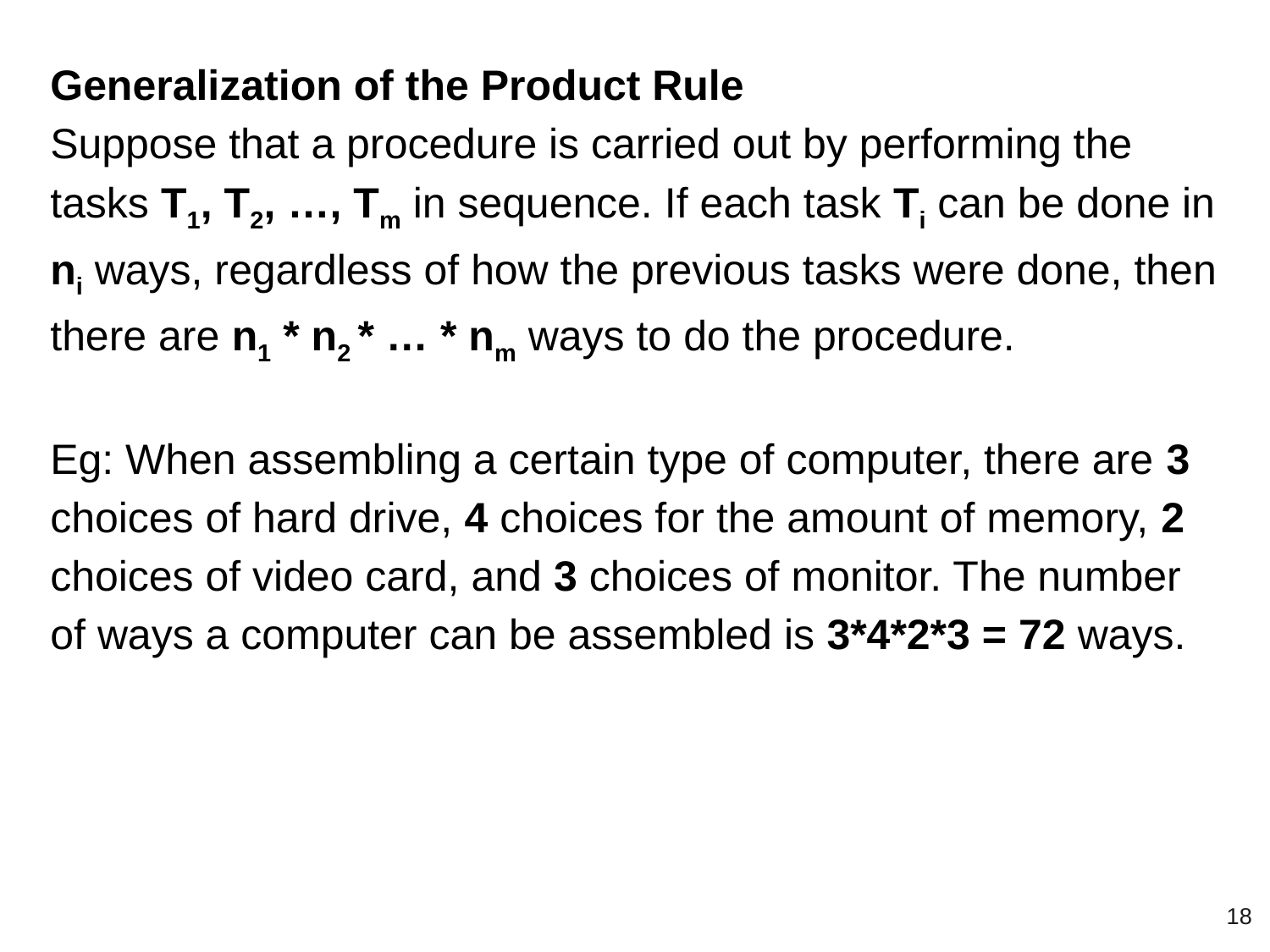

Generalization of the Product Rule
Suppose that a procedure is carried out by performing the tasks T1, T2, …, Tm in sequence. If each task Ti can be done in ni ways, regardless of how the previous tasks were done, then there are n1 * n2 * … * nm ways to do the procedure.

Eg: When assembling a certain type of computer, there are 3 choices of hard drive, 4 choices for the amount of memory, 2 choices of video card, and 3 choices of monitor. The number of ways a computer can be assembled is 3*4*2*3 = 72 ways.
18